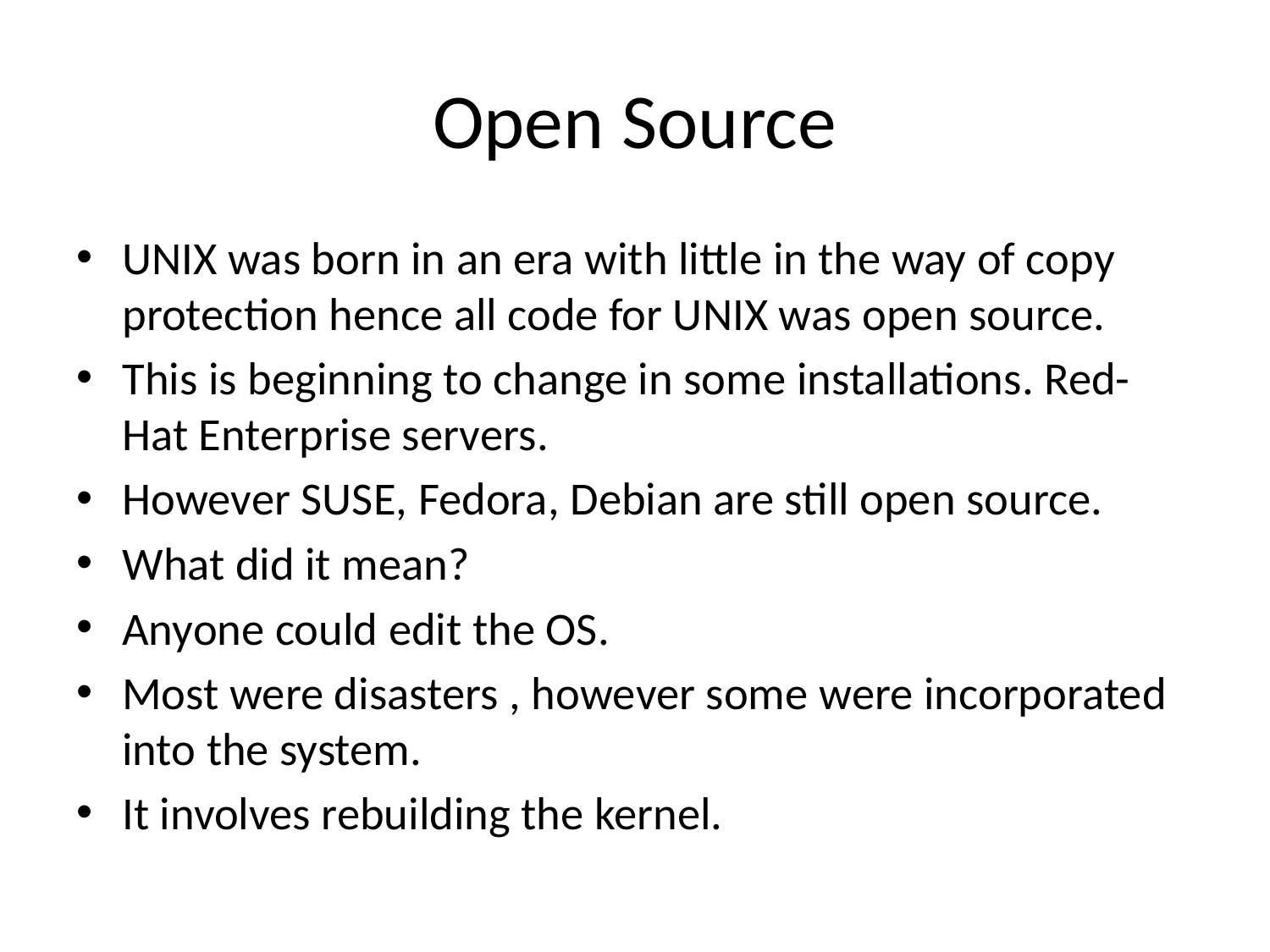

# Open Source
UNIX was born in an era with little in the way of copy protection hence all code for UNIX was open source.
This is beginning to change in some installations. Red-Hat Enterprise servers.
However SUSE, Fedora, Debian are still open source.
What did it mean?
Anyone could edit the OS.
Most were disasters , however some were incorporated into the system.
It involves rebuilding the kernel.